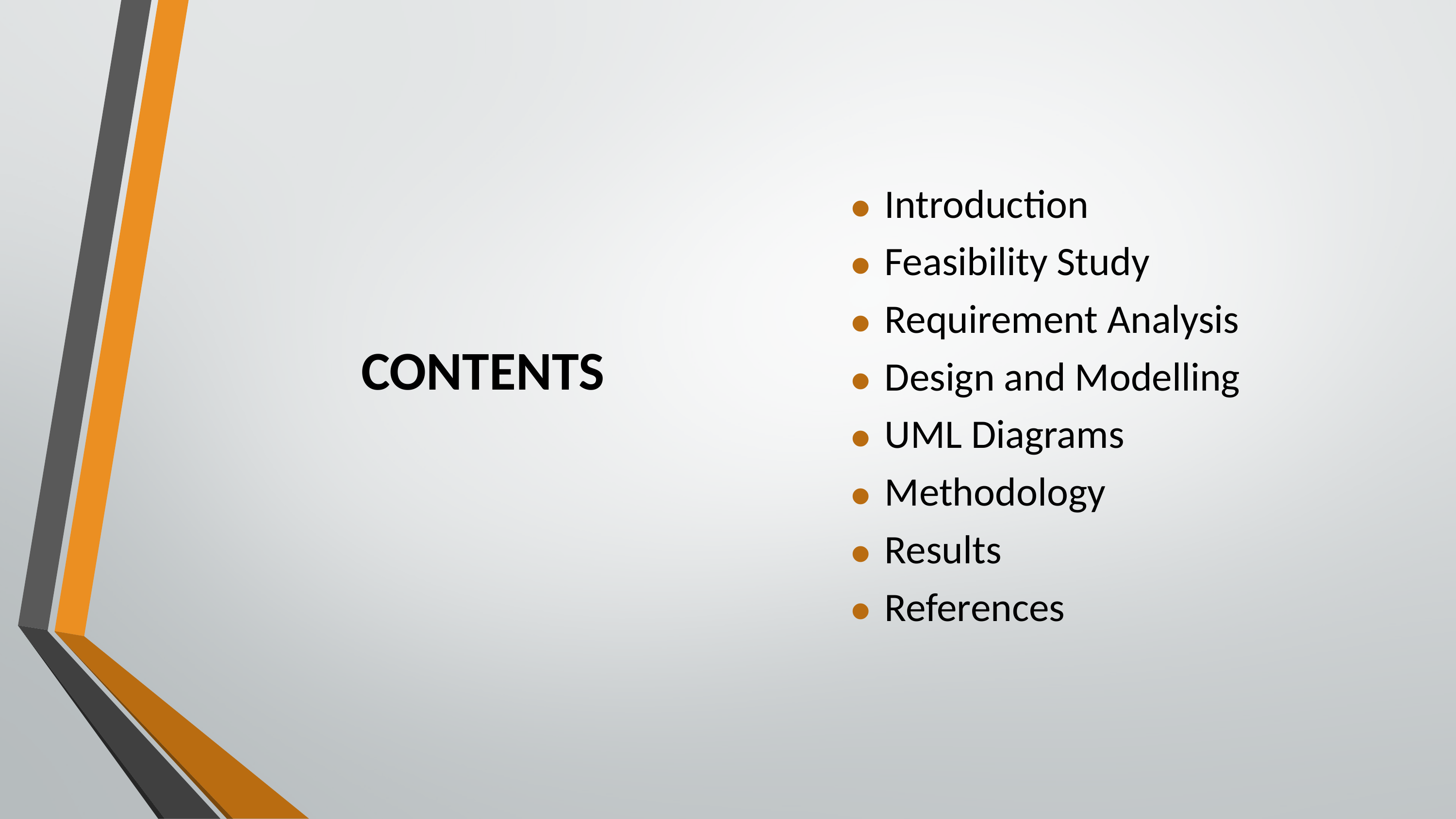

Introduction
Feasibility Study
Requirement Analysis
Design and Modelling
UML Diagrams
Methodology
Results
References
# CONTENTS